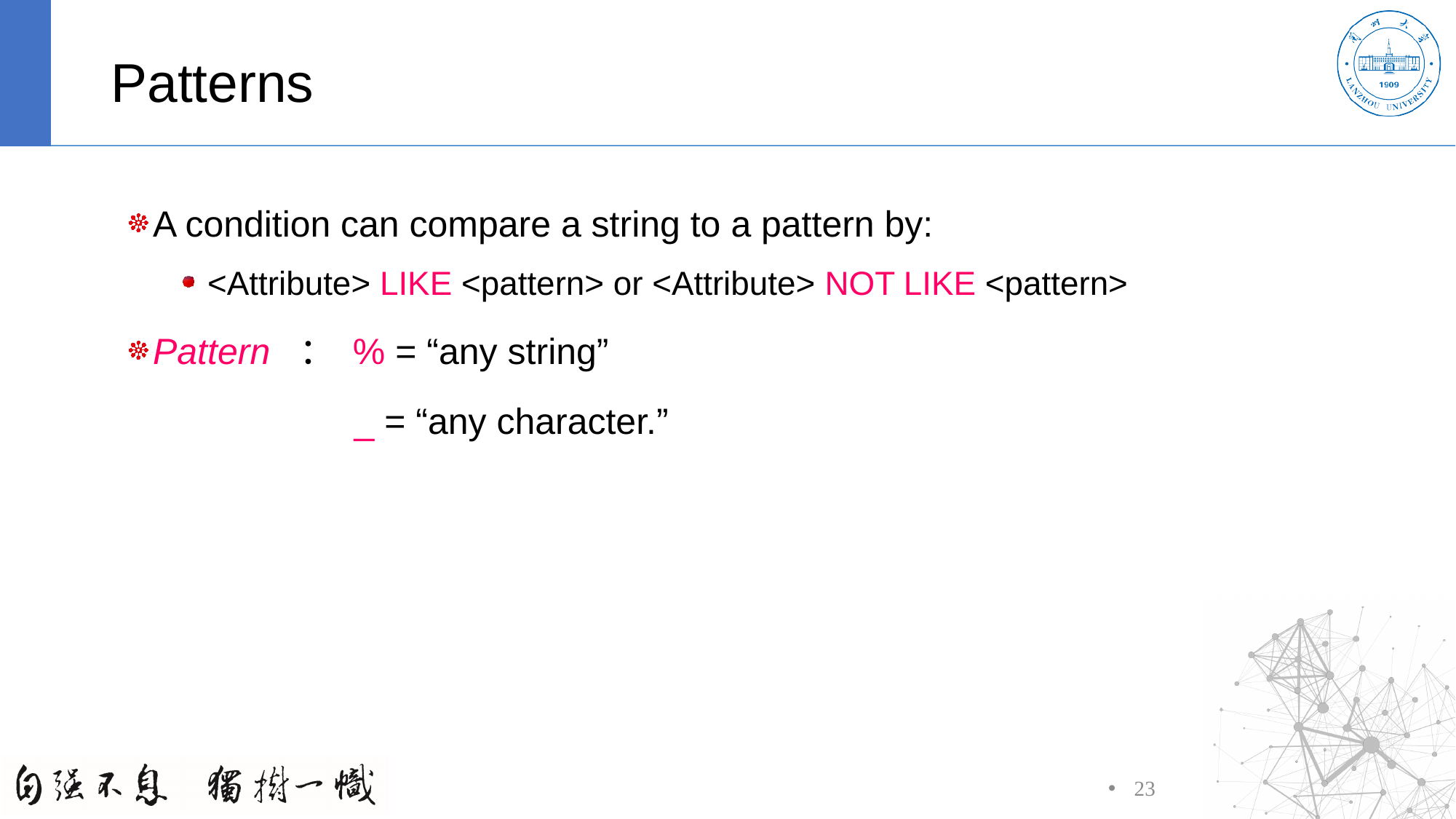

# Patterns
A condition can compare a string to a pattern by:
<Attribute> LIKE <pattern> or <Attribute> NOT LIKE <pattern>
Pattern  ： % = “any string”
		 _ = “any character.”
23